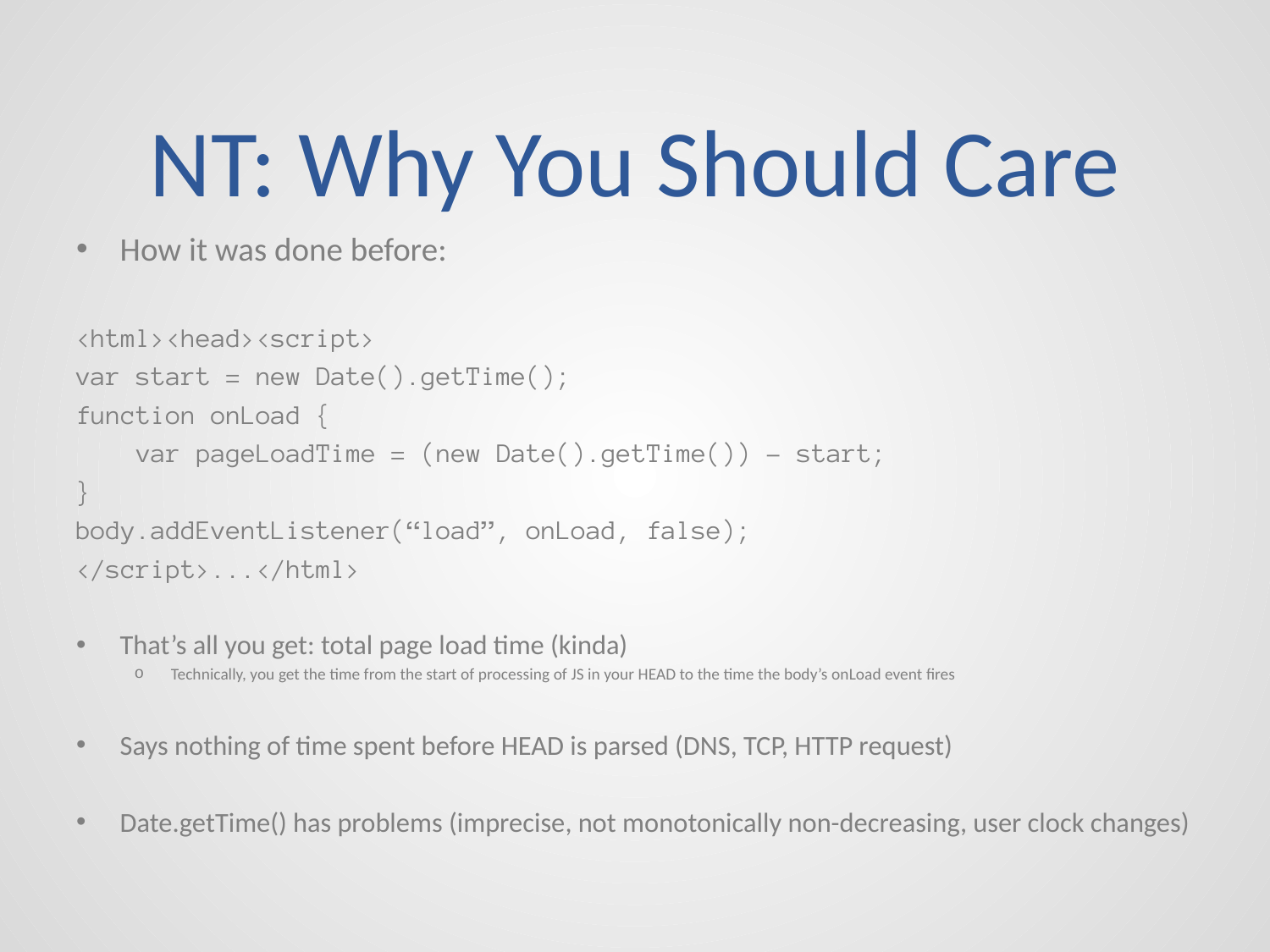

# NT: Why You Should Care
How it was done before:

<html><head><script>
var start = new Date().getTime();
function onLoad {
    var pageLoadTime = (new Date().getTime()) - start;
}
body.addEventListener(“load”, onLoad, false);
</script>...</html>

That’s all you get: total page load time (kinda)
Technically, you get the time from the start of processing of JS in your HEAD to the time the body’s onLoad event fires

Says nothing of time spent before HEAD is parsed (DNS, TCP, HTTP request)

Date.getTime() has problems (imprecise, not monotonically non-decreasing, user clock changes)